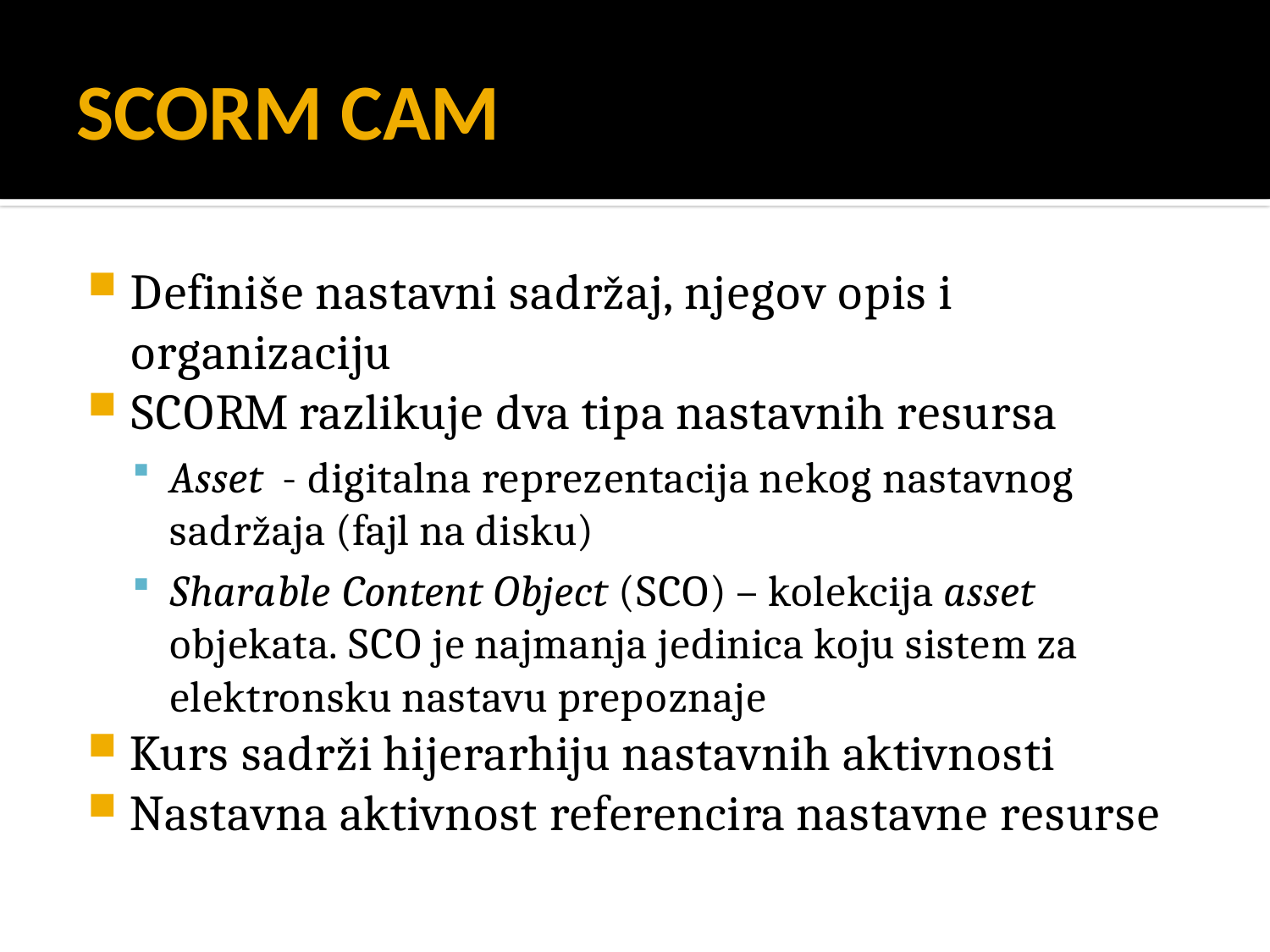

# SCORM CAM
Definiše nastavni sadržaj, njegov opis i organizaciju
SCORM razlikuje dva tipa nastavnih resursa
Asset  - digitalna reprezentacija nekog nastavnog sadržaja (fajl na disku)
Sharable Content Object (SCO) – kolekcija asset objekata. SCO je najmanja jedinica koju sistem za elektronsku nastavu prepoznaje
Kurs sadrži hijerarhiju nastavnih aktivnosti
Nastavna aktivnost referencira nastavne resurse